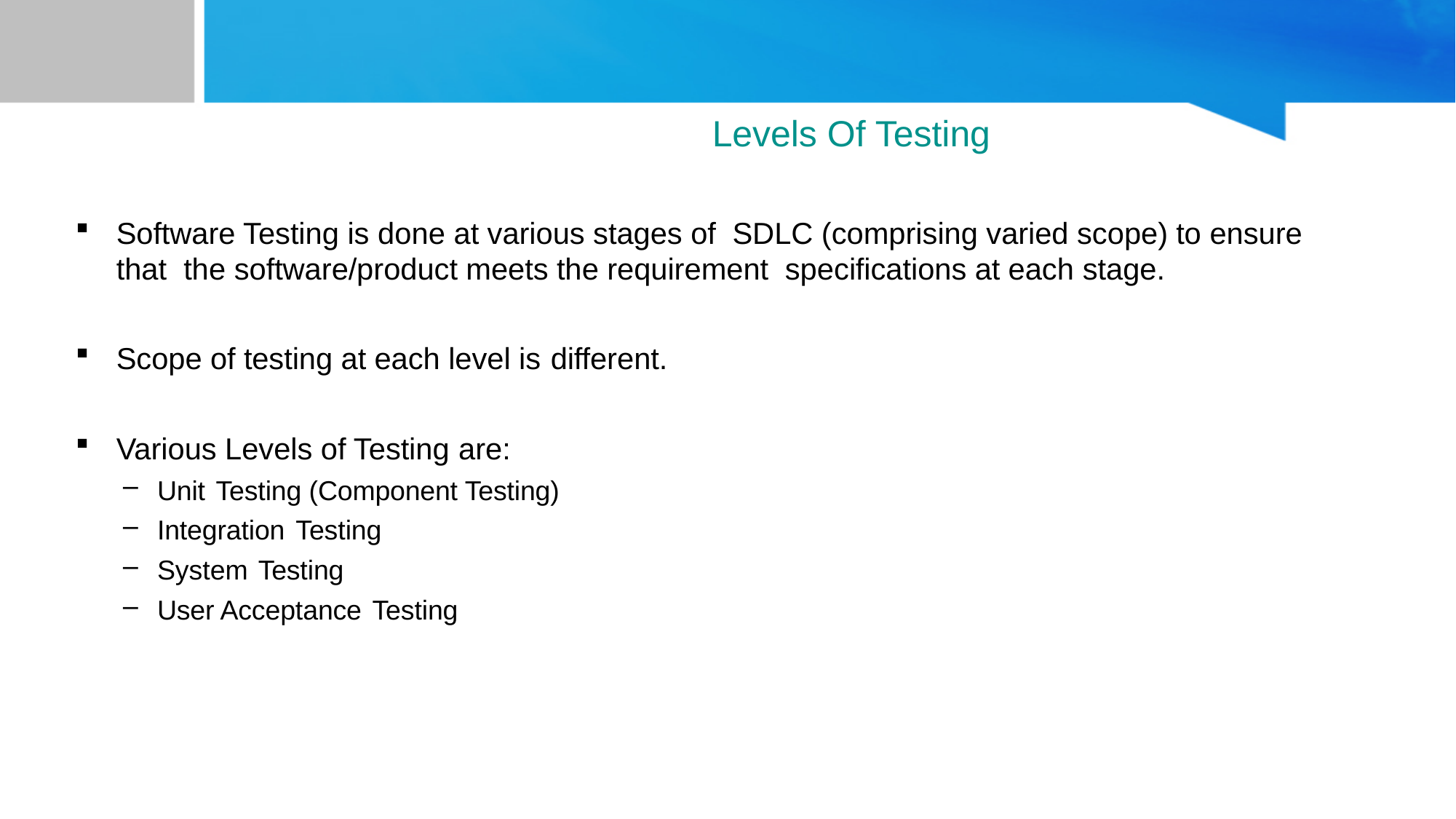

# Levels Of Testing
Software Testing is done at various stages of  SDLC (comprising varied scope) to ensure that  the software/product meets the requirement  specifications at each stage.

Scope of testing at each level is different.

Various Levels of Testing are:
Unit Testing (Component Testing)
Integration Testing
System Testing
User Acceptance Testing